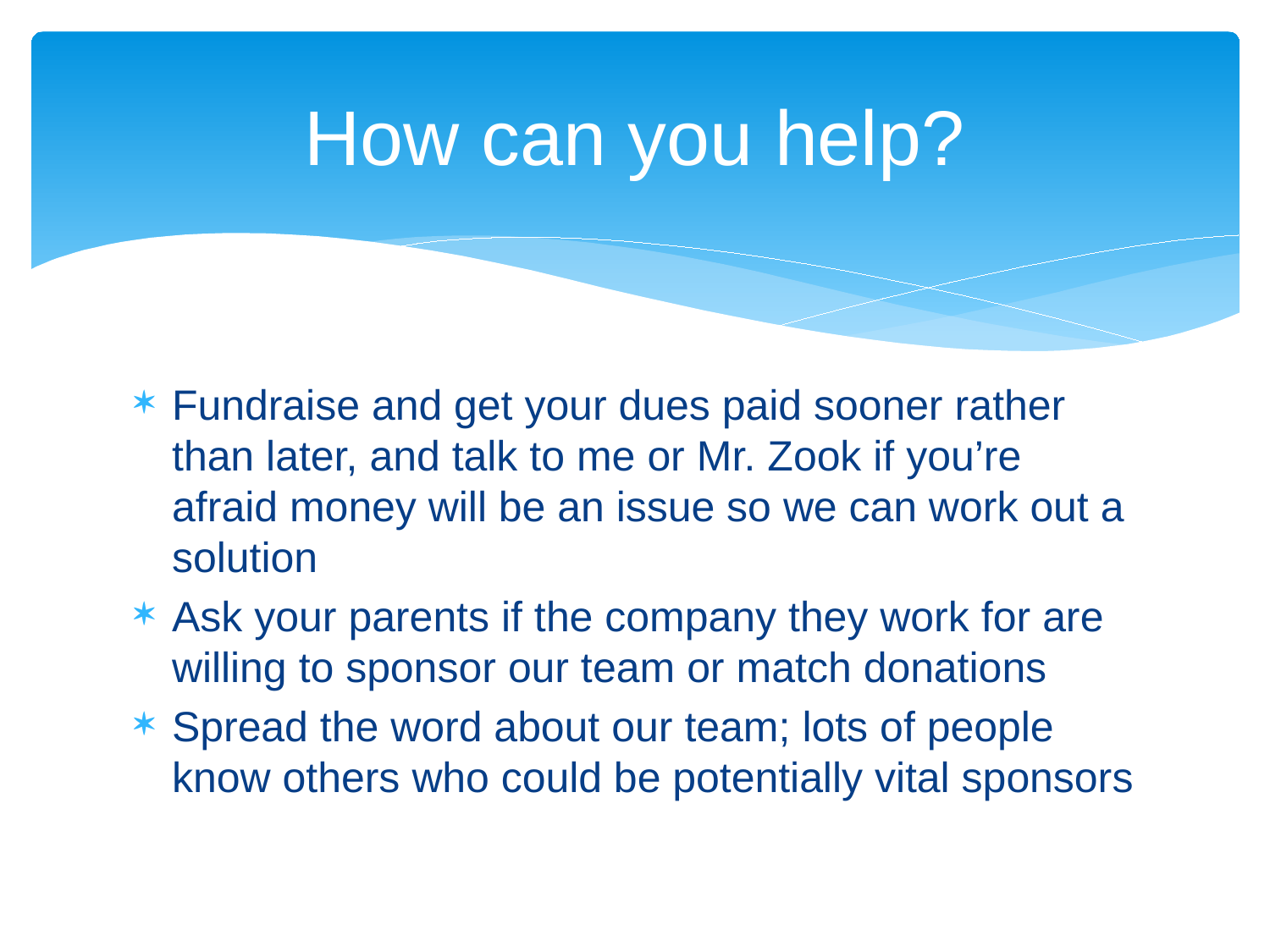

# How can you help?
Fundraise and get your dues paid sooner rather than later, and talk to me or Mr. Zook if you’re afraid money will be an issue so we can work out a solution
Ask your parents if the company they work for are willing to sponsor our team or match donations
Spread the word about our team; lots of people know others who could be potentially vital sponsors